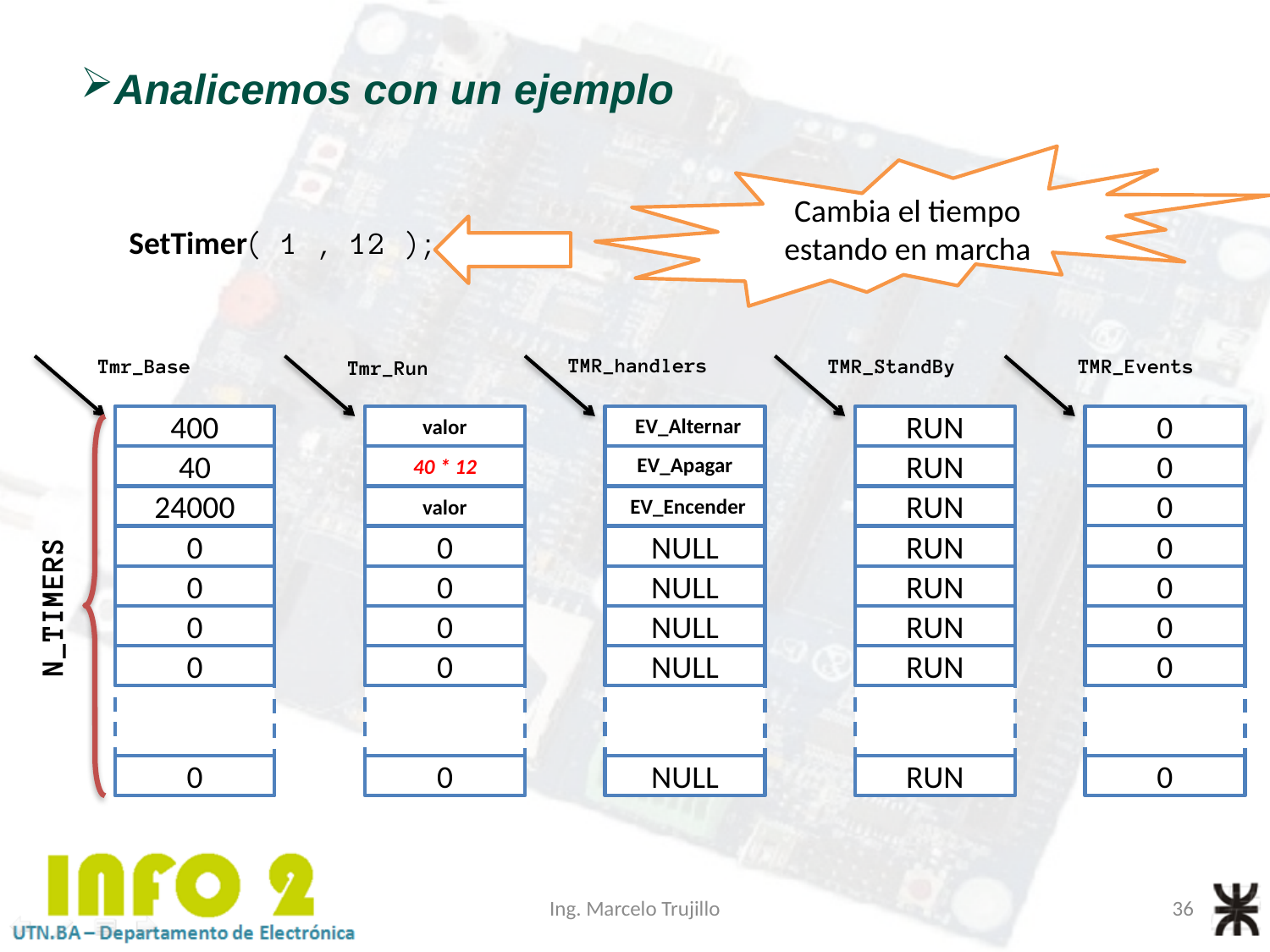

Analicemos con un ejemplo
Cambia el tiempo estando en marcha
SetTimer( 1 , 12 );

TMR_handlers
Tmr_Base
TMR_StandBy
TMR_Events
Tmr_Run
EV_Alternar
0
0
0
0
0
0
0

0
400
40
24000
0
0
0
0

0
valor

0
0
0
0

0

NULL
NULL
NULL
NULL

NULL
RUN
RUN
RUN
RUN
RUN
RUN
RUN

RUN

EV_Apagar
40 * 12
valor
EV_Encender
valor
N_TIMERS
Ing. Marcelo Trujillo
36